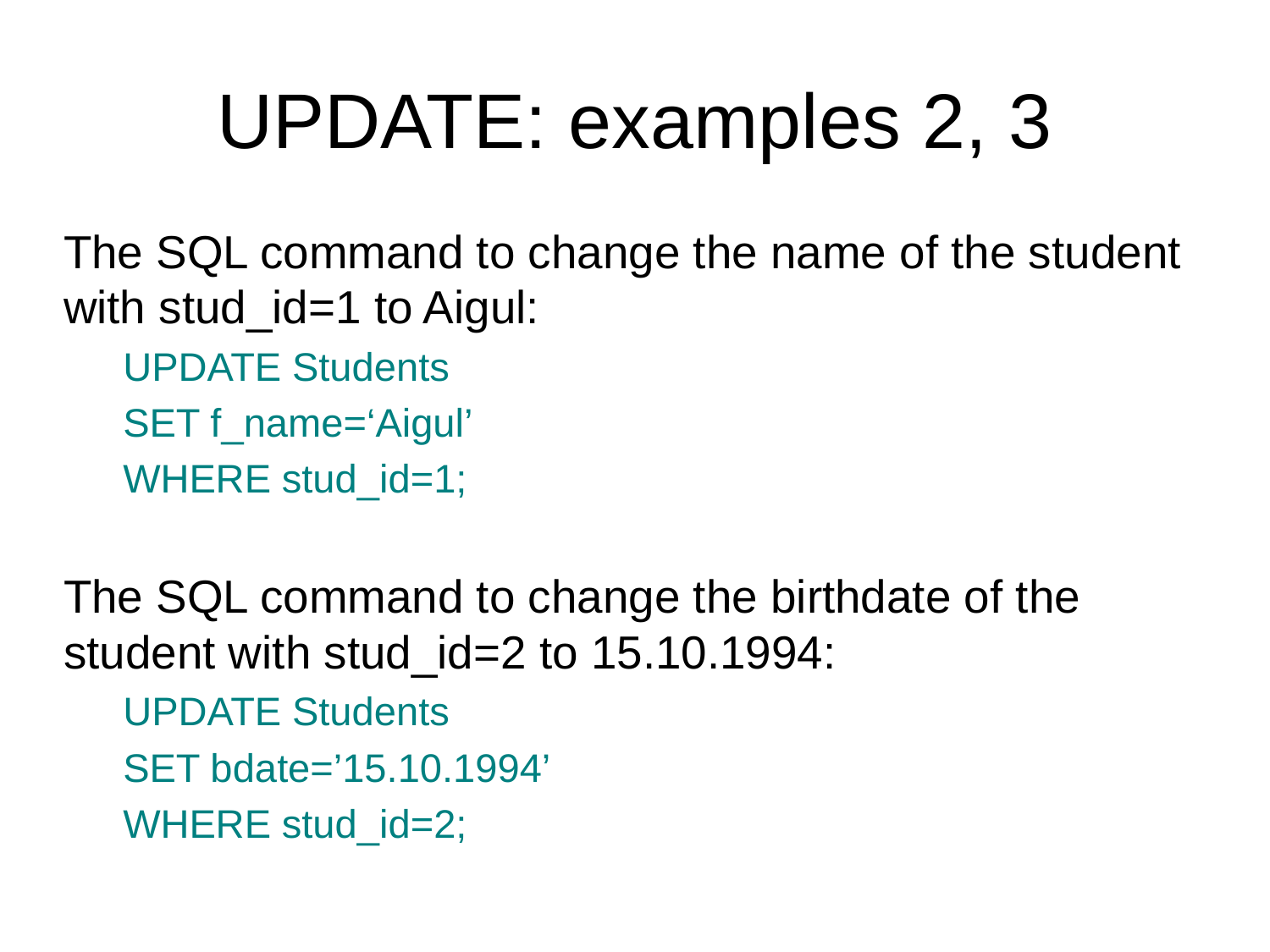

UPDATE: examples 2, 3
The SQL command to change the name of the student with stud_id=1 to Aigul:
UPDATE Students
SET f_name=‘Aigul’
WHERE stud_id=1;

The SQL command to change the birthdate of the student with stud_id=2 to 15.10.1994:
UPDATE Students
SET bdate=’15.10.1994’
WHERE stud_id=2;